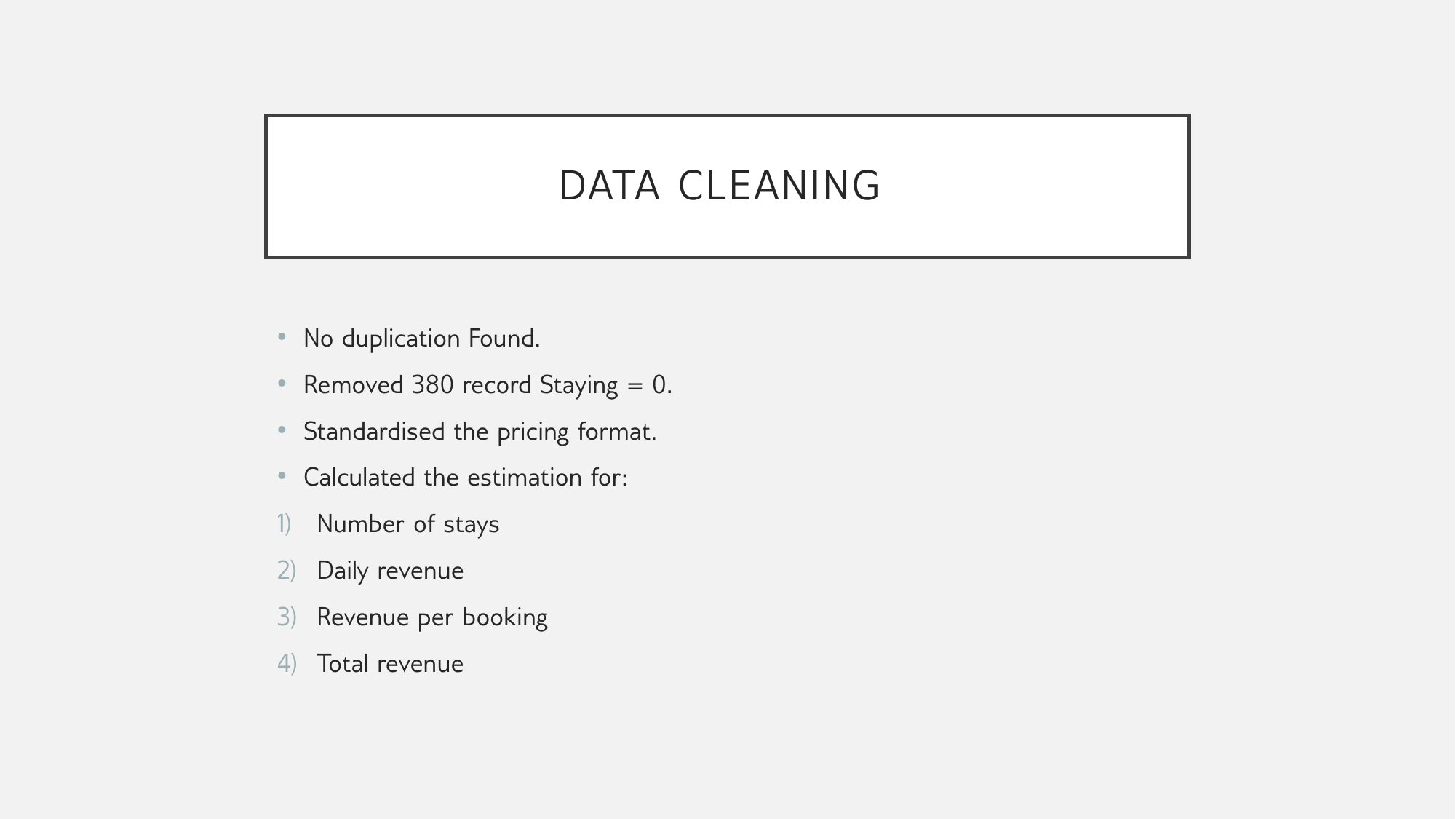

# Data cleaning
No duplication Found.
Removed 380 record Staying = 0.
Standardised the pricing format.
Calculated the estimation for:
Number of stays
Daily revenue
Revenue per booking
Total revenue